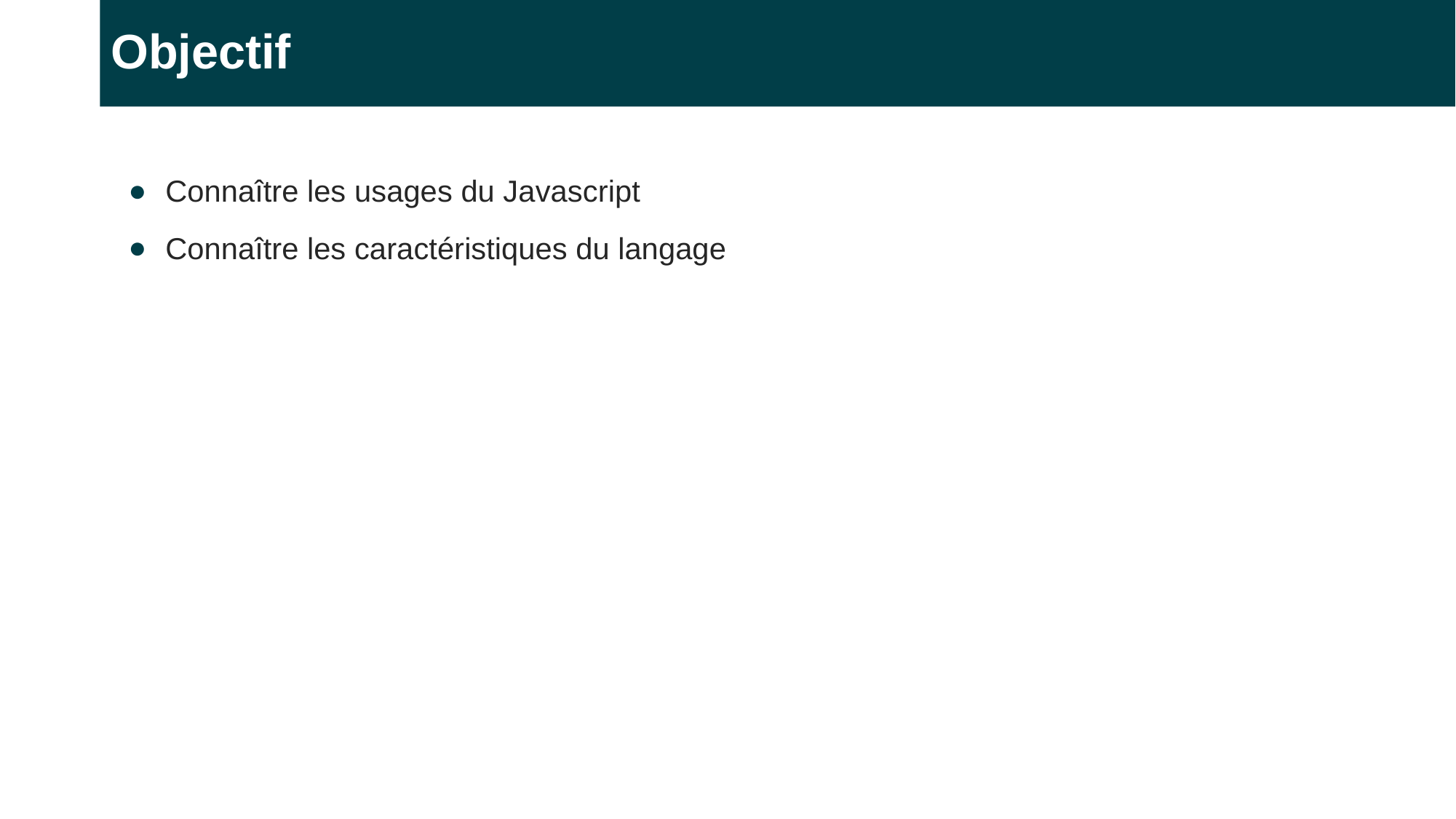

# Objectif
Connaître les usages du Javascript
Connaître les caractéristiques du langage